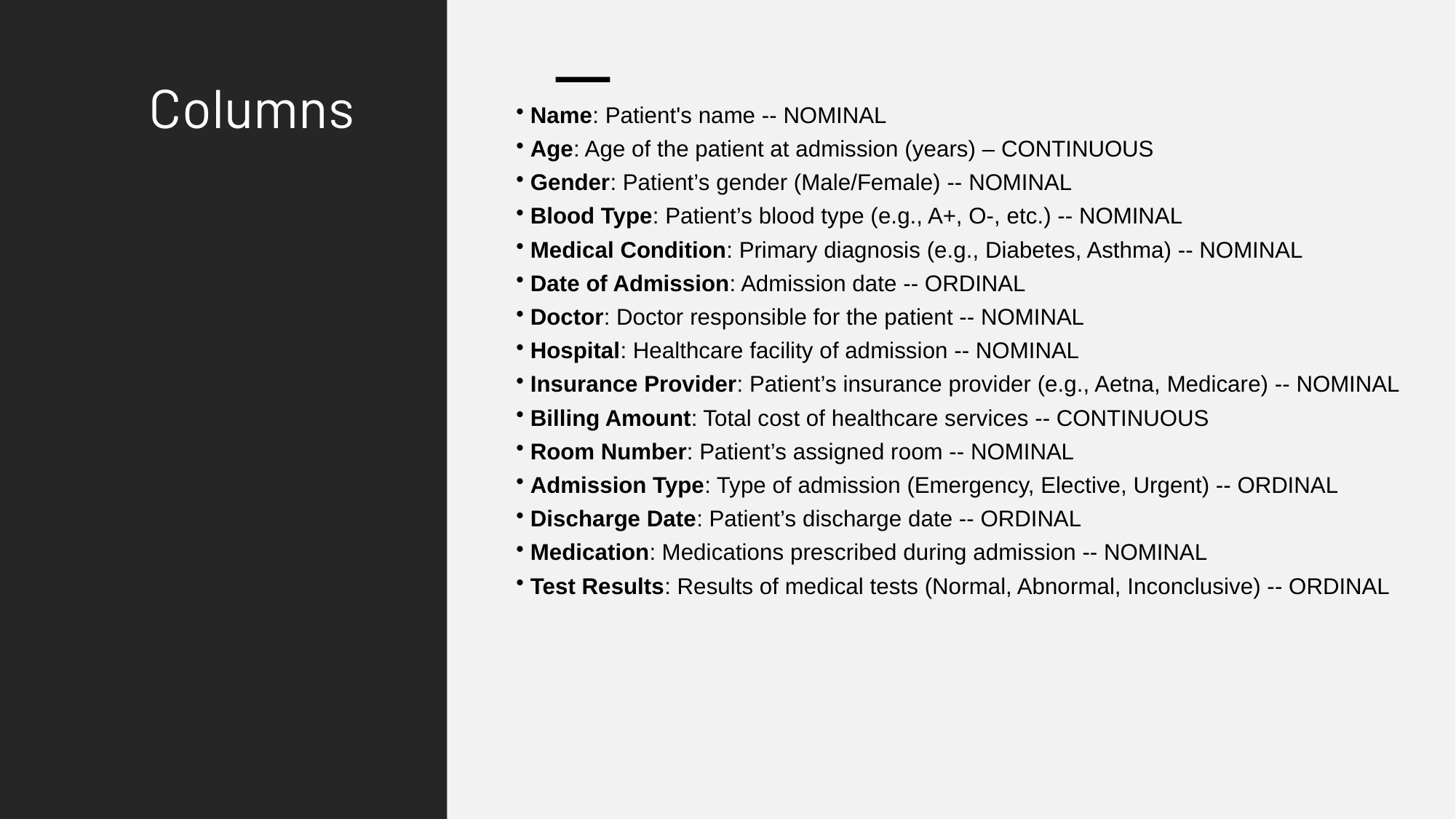

# Columns

 Name: Patient's name -- NOMINAL
 Age: Age of the patient at admission (years) – CONTINUOUS
 Gender: Patient’s gender (Male/Female) -- NOMINAL
 Blood Type: Patient’s blood type (e.g., A+, O-, etc.) -- NOMINAL
 Medical Condition: Primary diagnosis (e.g., Diabetes, Asthma) -- NOMINAL
 Date of Admission: Admission date -- ORDINAL
 Doctor: Doctor responsible for the patient -- NOMINAL
 Hospital: Healthcare facility of admission -- NOMINAL
 Insurance Provider: Patient’s insurance provider (e.g., Aetna, Medicare) -- NOMINAL
 Billing Amount: Total cost of healthcare services -- CONTINUOUS
 Room Number: Patient’s assigned room -- NOMINAL
 Admission Type: Type of admission (Emergency, Elective, Urgent) -- ORDINAL
 Discharge Date: Patient’s discharge date -- ORDINAL
 Medication: Medications prescribed during admission -- NOMINAL
 Test Results: Results of medical tests (Normal, Abnormal, Inconclusive) -- ORDINAL